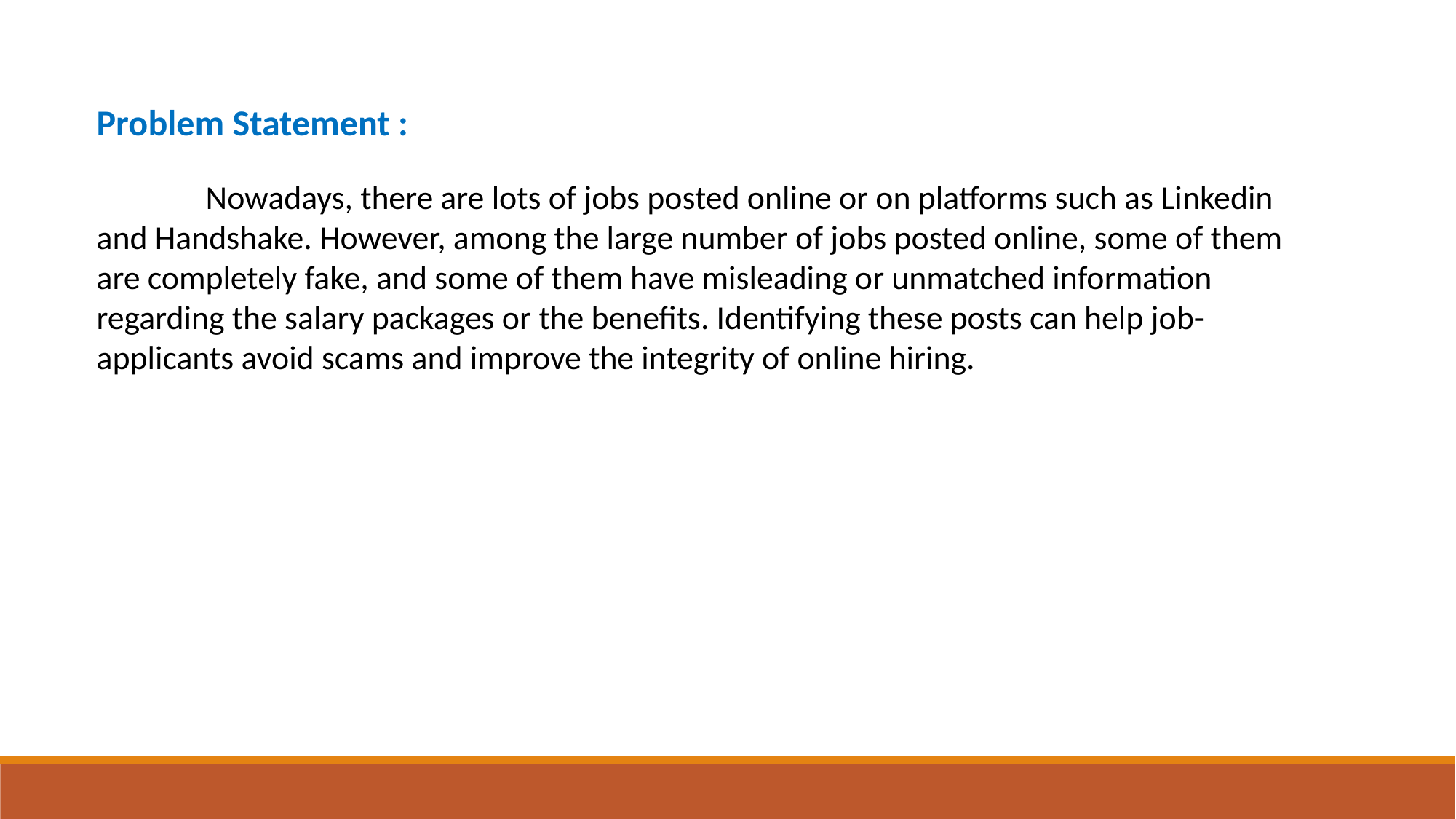

Problem Statement :

	Nowadays, there are lots of jobs posted online or on platforms such as Linkedin and Handshake. However, among the large number of jobs posted online, some of them are completely fake, and some of them have misleading or unmatched information regarding the salary packages or the benefits. Identifying these posts can help job-applicants avoid scams and improve the integrity of online hiring.